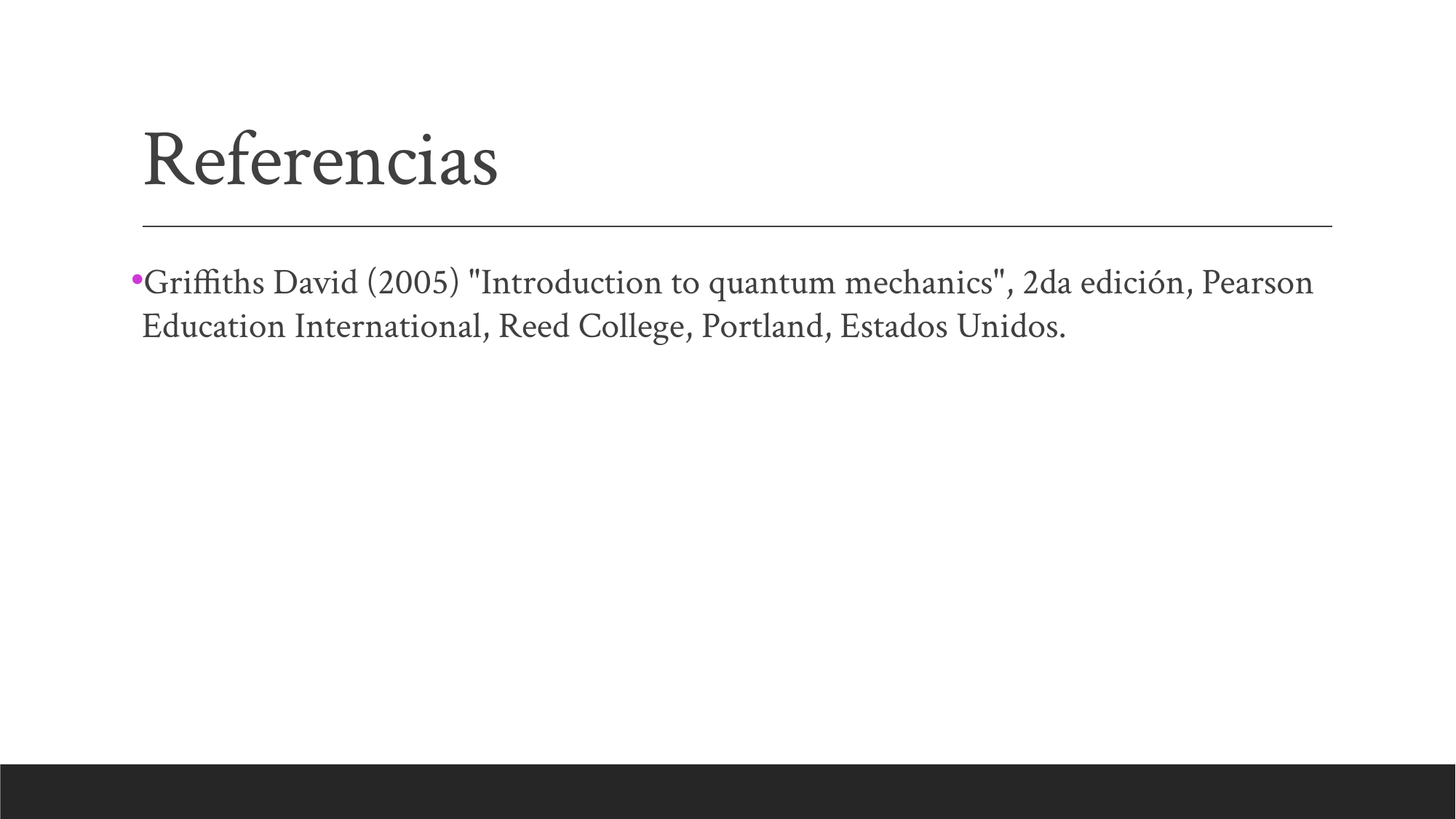

# Referencias
Griffiths David (2005) "Introduction to quantum mechanics", 2da edición, Pearson Education International, Reed College, Portland, Estados Unidos.